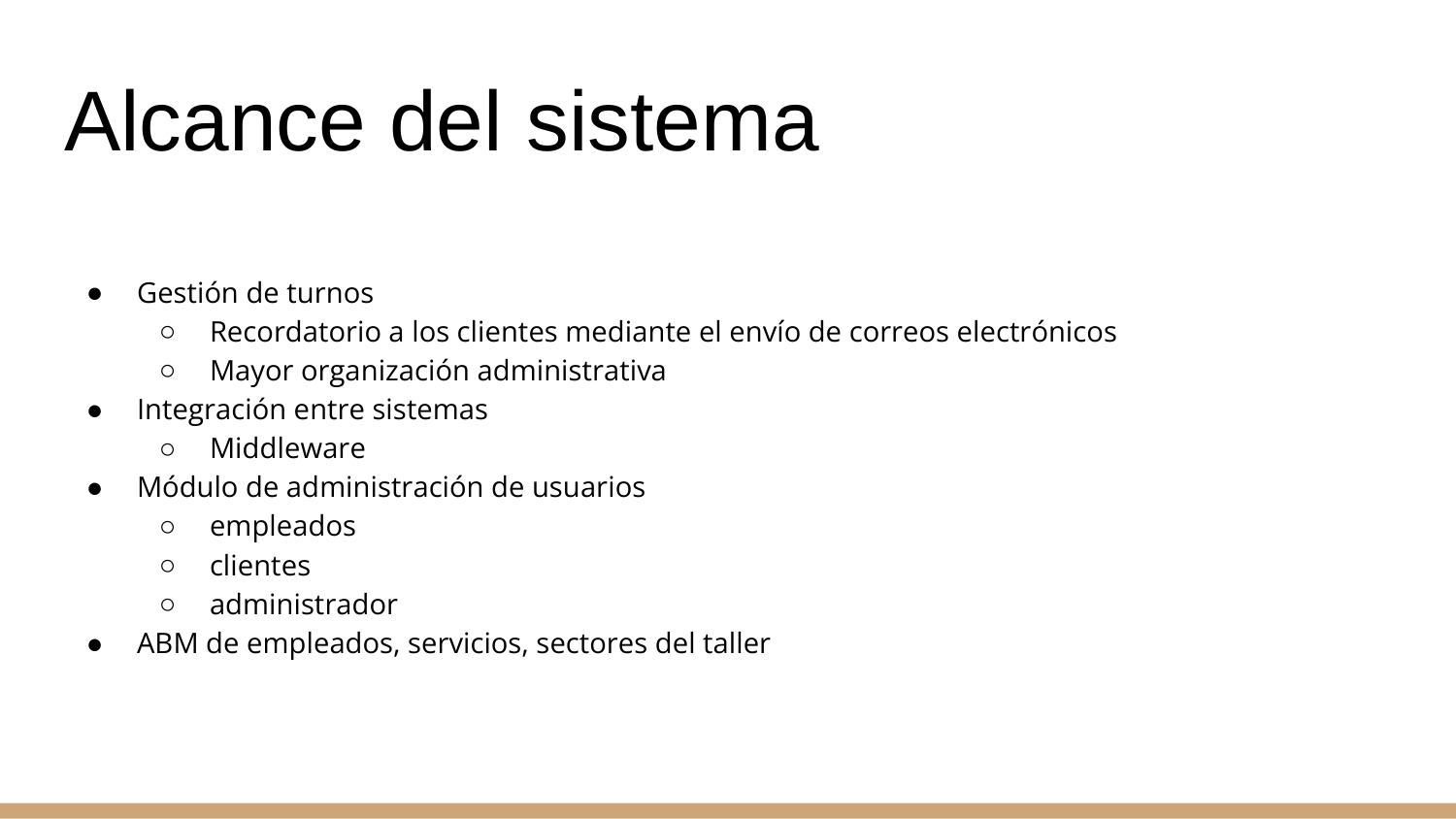

# Alcance del sistema
Gestión de turnos
Recordatorio a los clientes mediante el envío de correos electrónicos
Mayor organización administrativa
Integración entre sistemas
Middleware
Módulo de administración de usuarios
empleados
clientes
administrador
ABM de empleados, servicios, sectores del taller